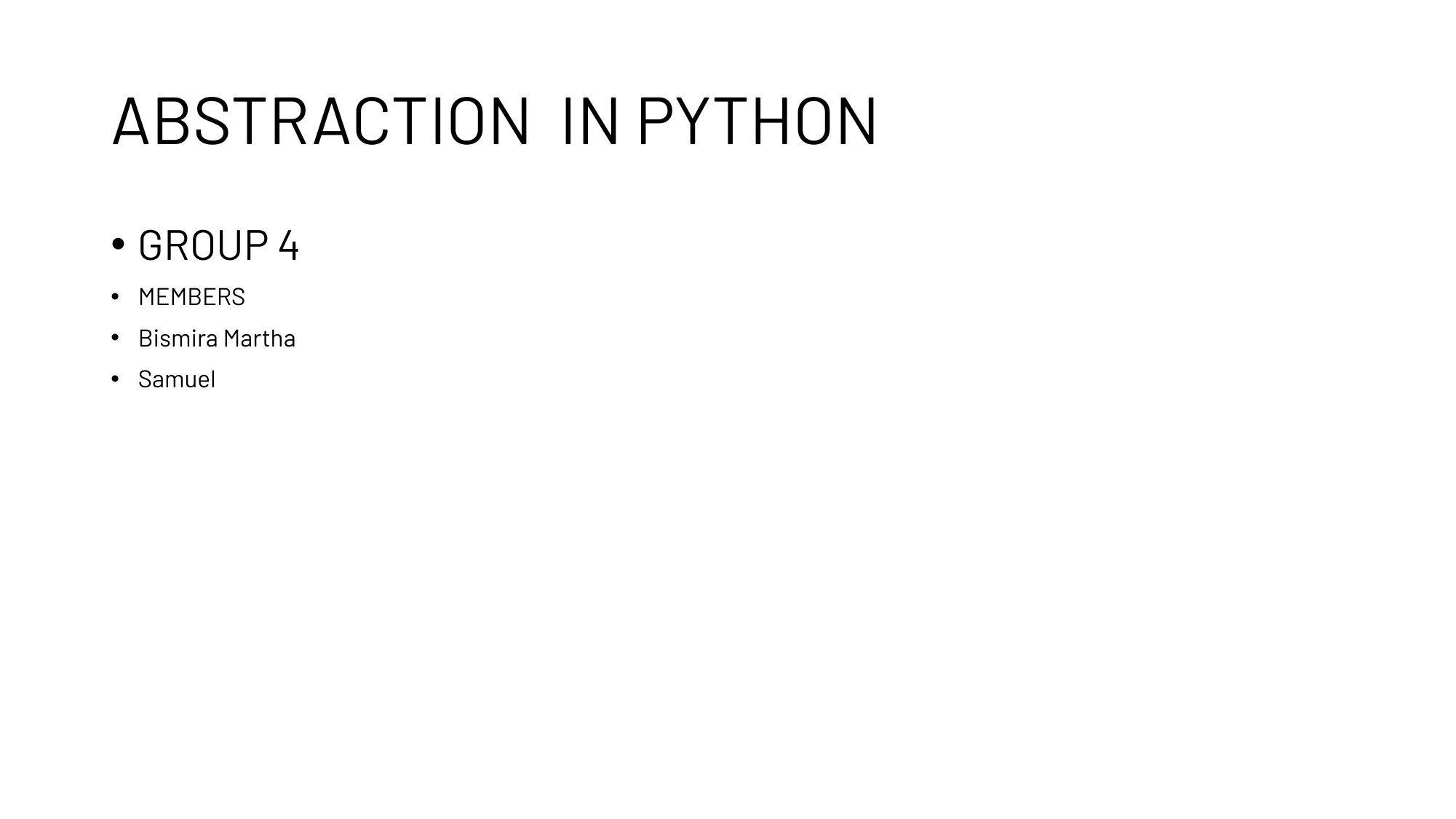

# ABSTRACTION  IN PYTHON
GROUP 4
MEMBERS
Bismira Martha
Samuel